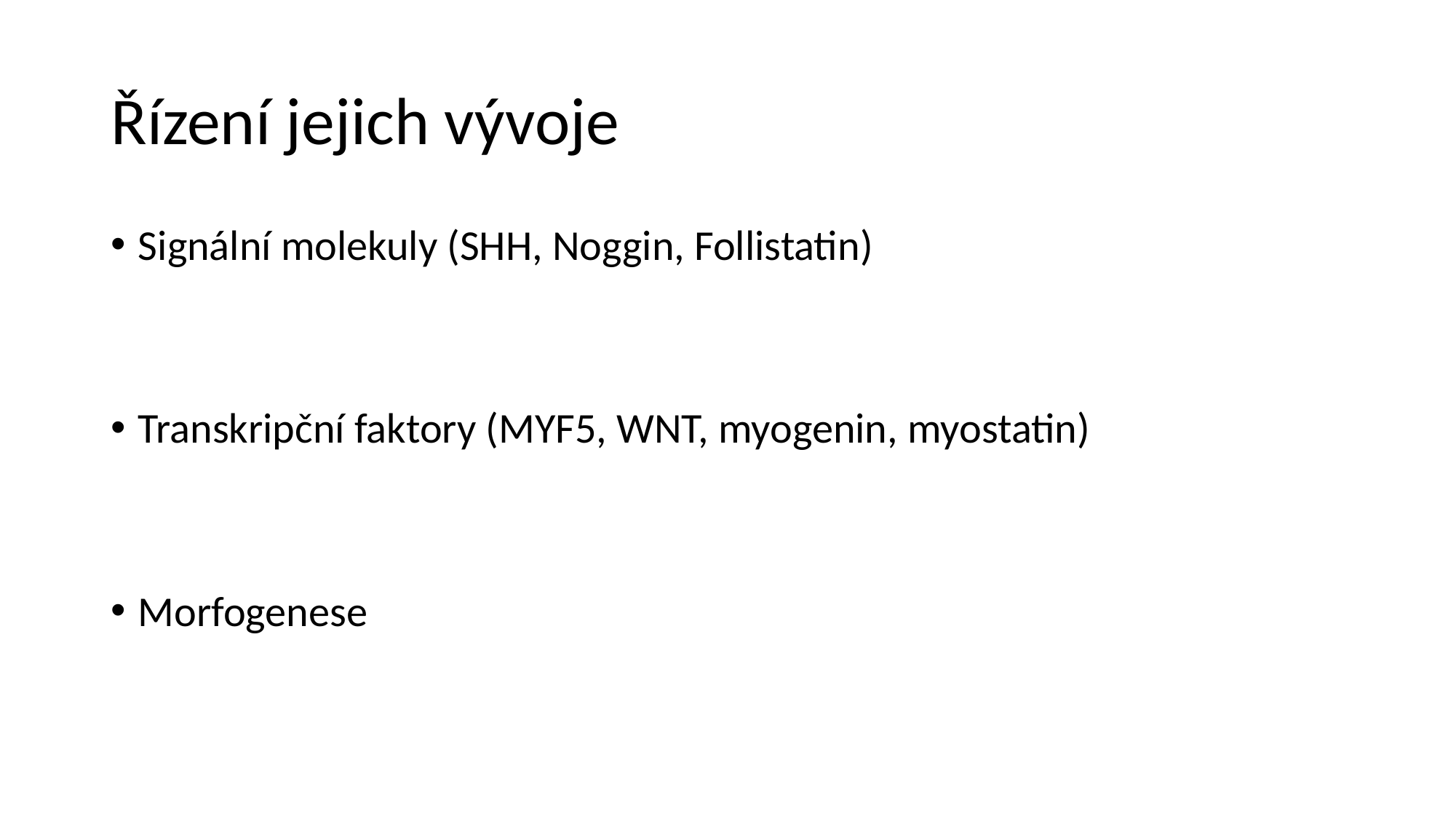

# Řízení jejich vývoje
Signální molekuly (SHH, Noggin, Follistatin)

Transkripční faktory (MYF5, WNT, myogenin, myostatin)

Morfogenese